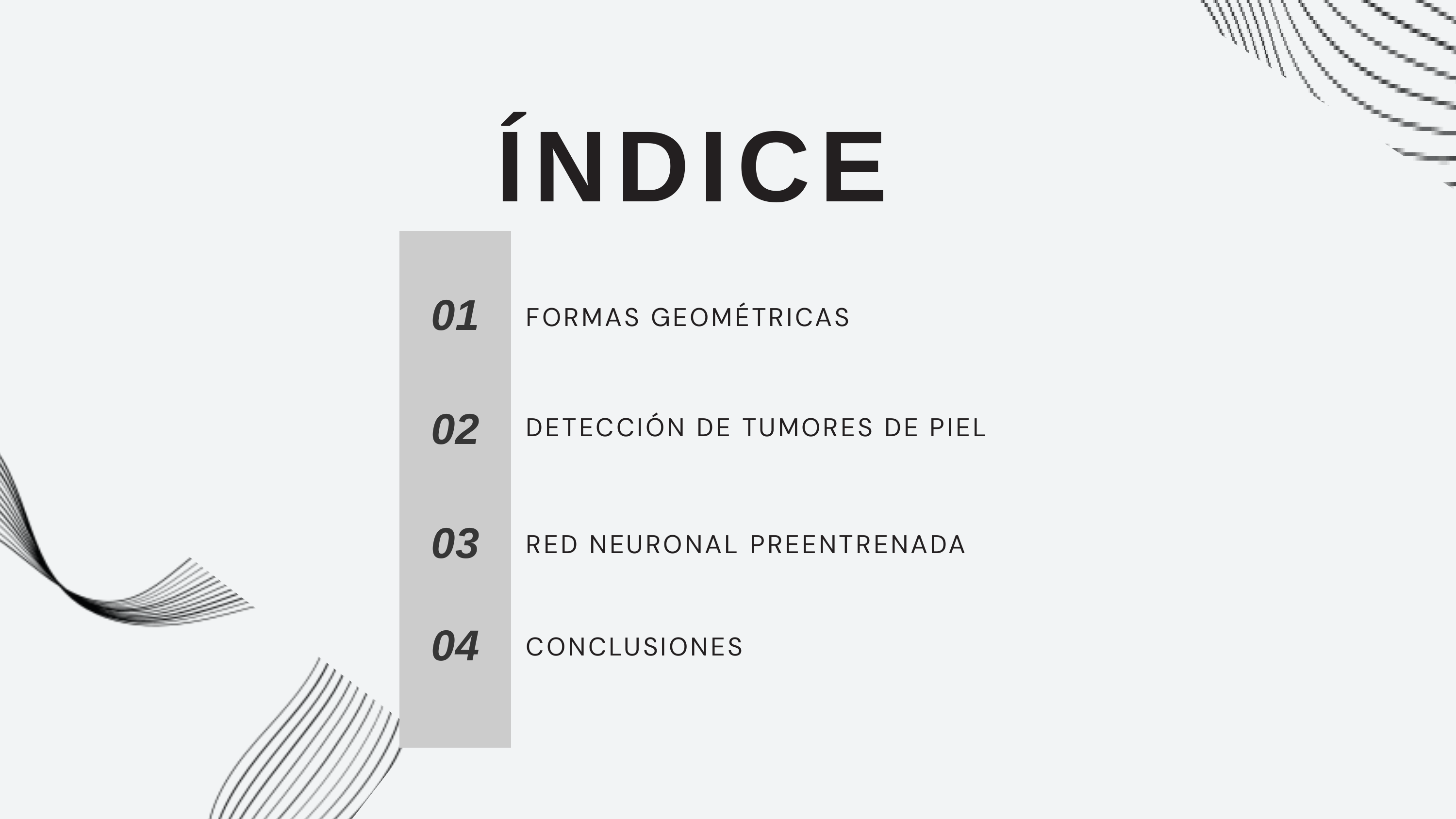

ÍNDICE

01
FORMAS GEOMÉTRICAS
02
DETECCIÓN DE TUMORES DE PIEL

03
RED NEURONAL PREENTRENADA
04
CONCLUSIONES